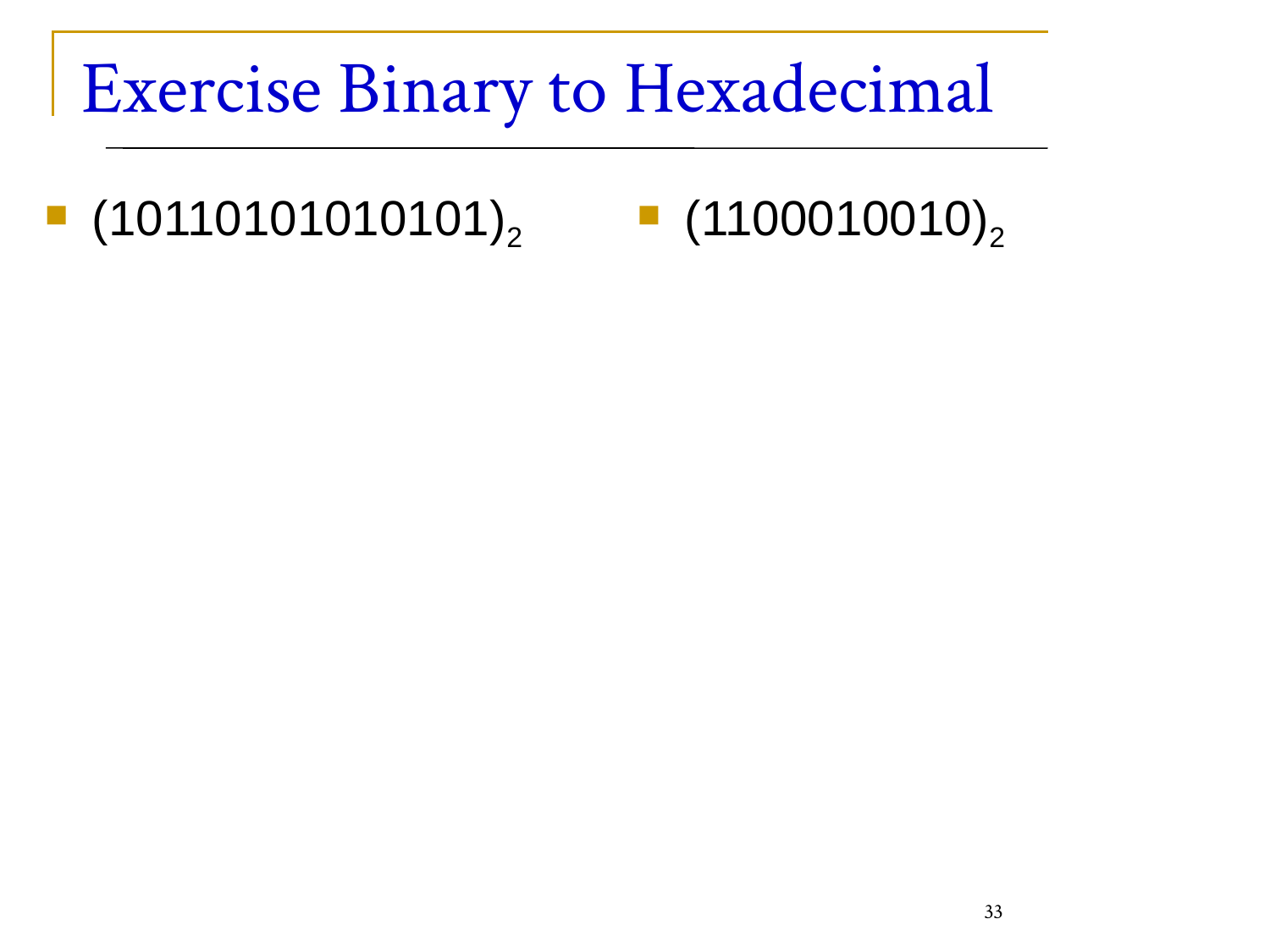

# Exercise Binary to Hexadecimal
(10110101010101)2
(1100010010)2
33